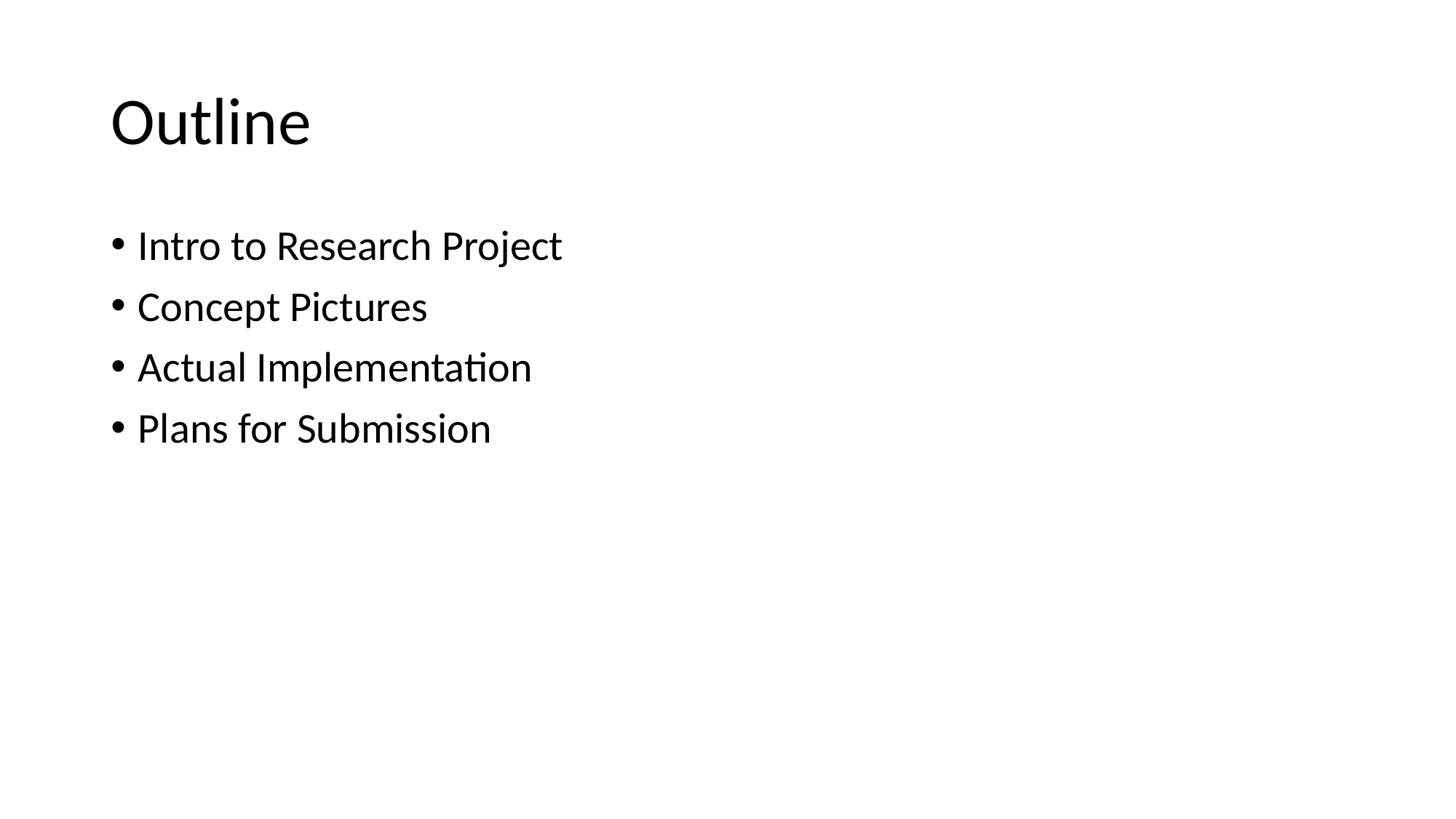

# Outline
Intro to Research Project
Concept Pictures
Actual Implementation
Plans for Submission